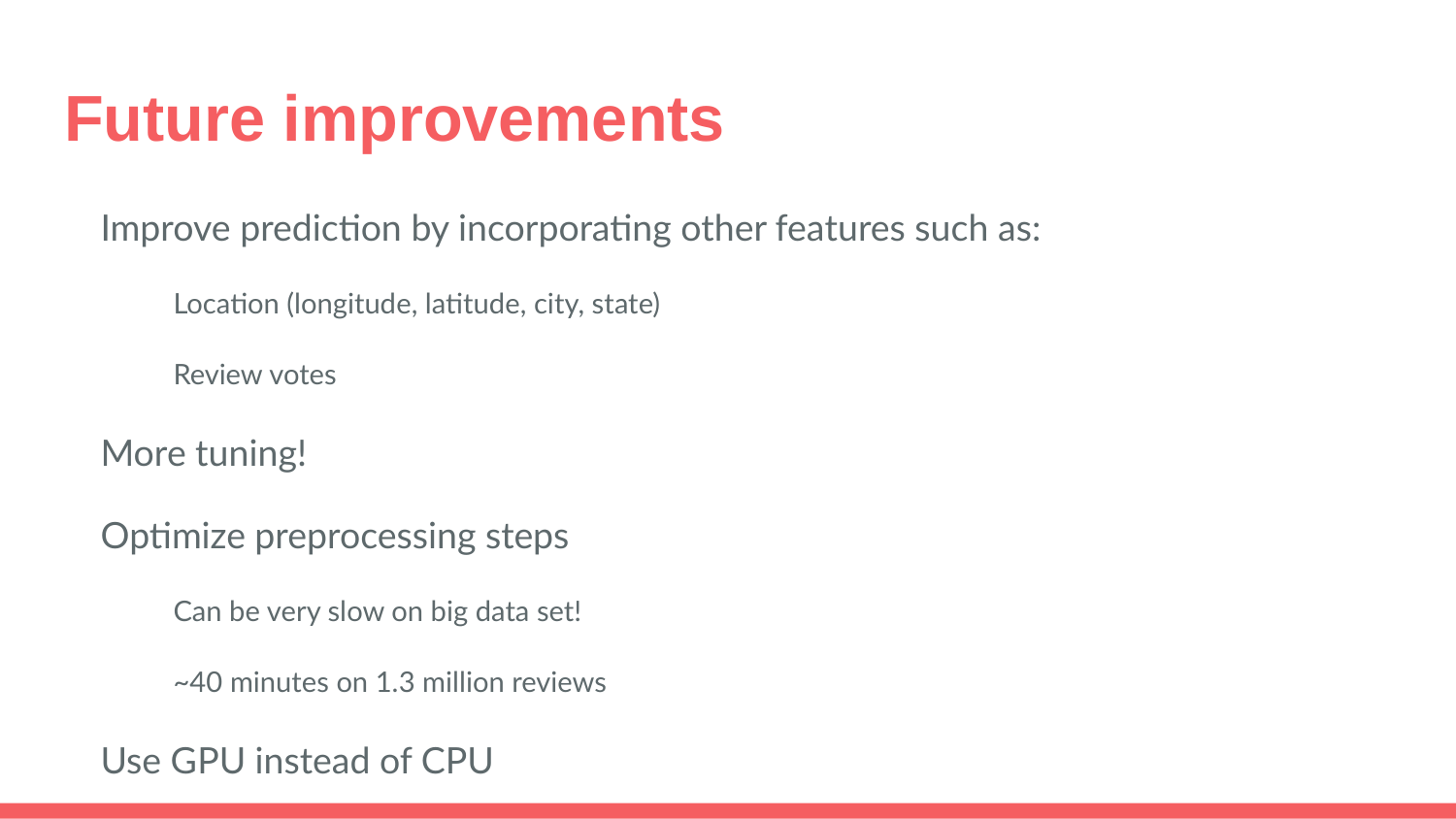

# Future improvements
Improve prediction by incorporating other features such as:
Location (longitude, latitude, city, state)
Review votes
More tuning!
Optimize preprocessing steps
Can be very slow on big data set!
~40 minutes on 1.3 million reviews
Use GPU instead of CPU